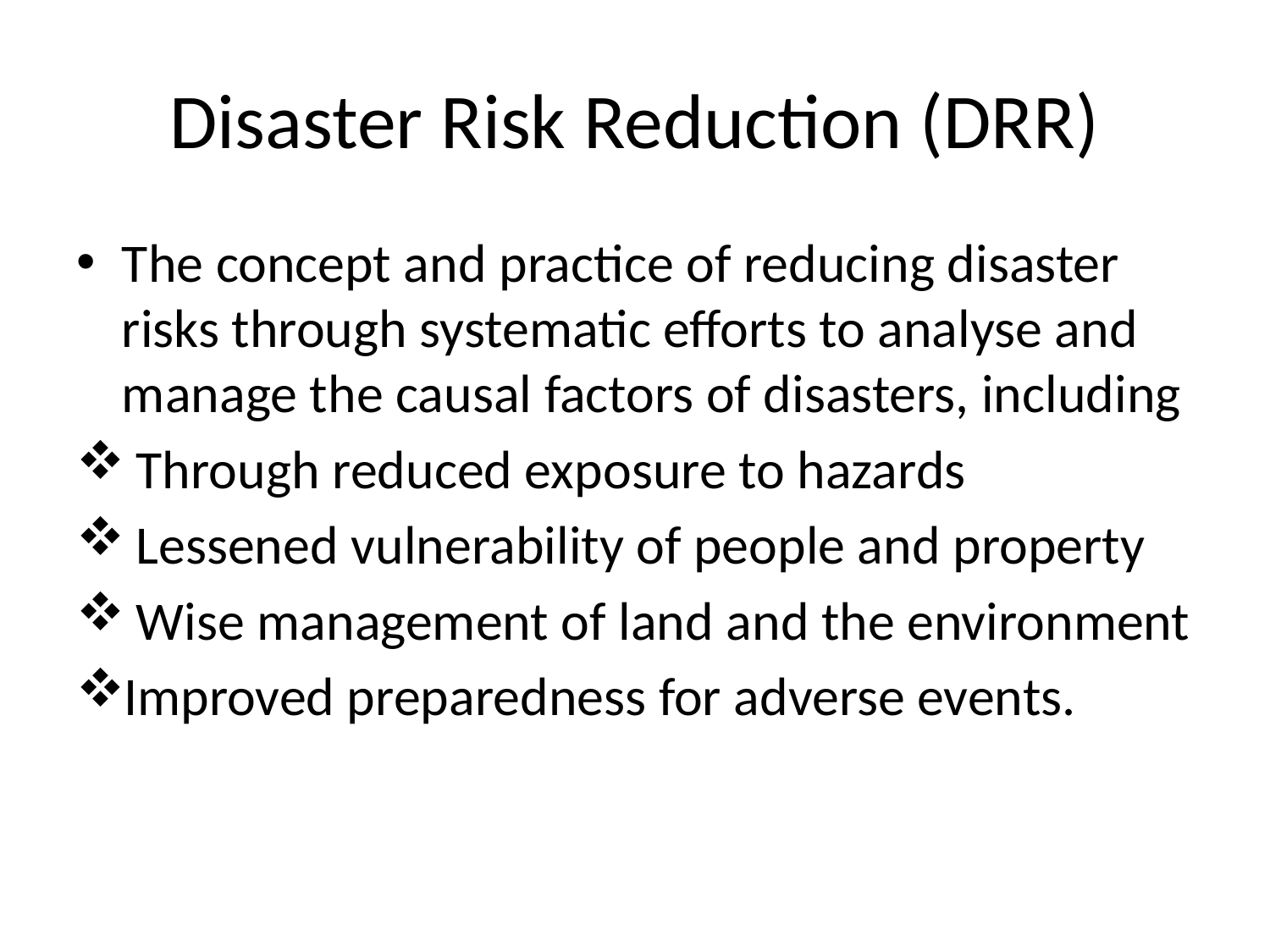

# Disaster Risk Reduction (DRR)
The concept and practice of reducing disaster risks through systematic efforts to analyse and manage the causal factors of disasters, including
 Through reduced exposure to hazards
 Lessened vulnerability of people and property
 Wise management of land and the environment
Improved preparedness for adverse events.